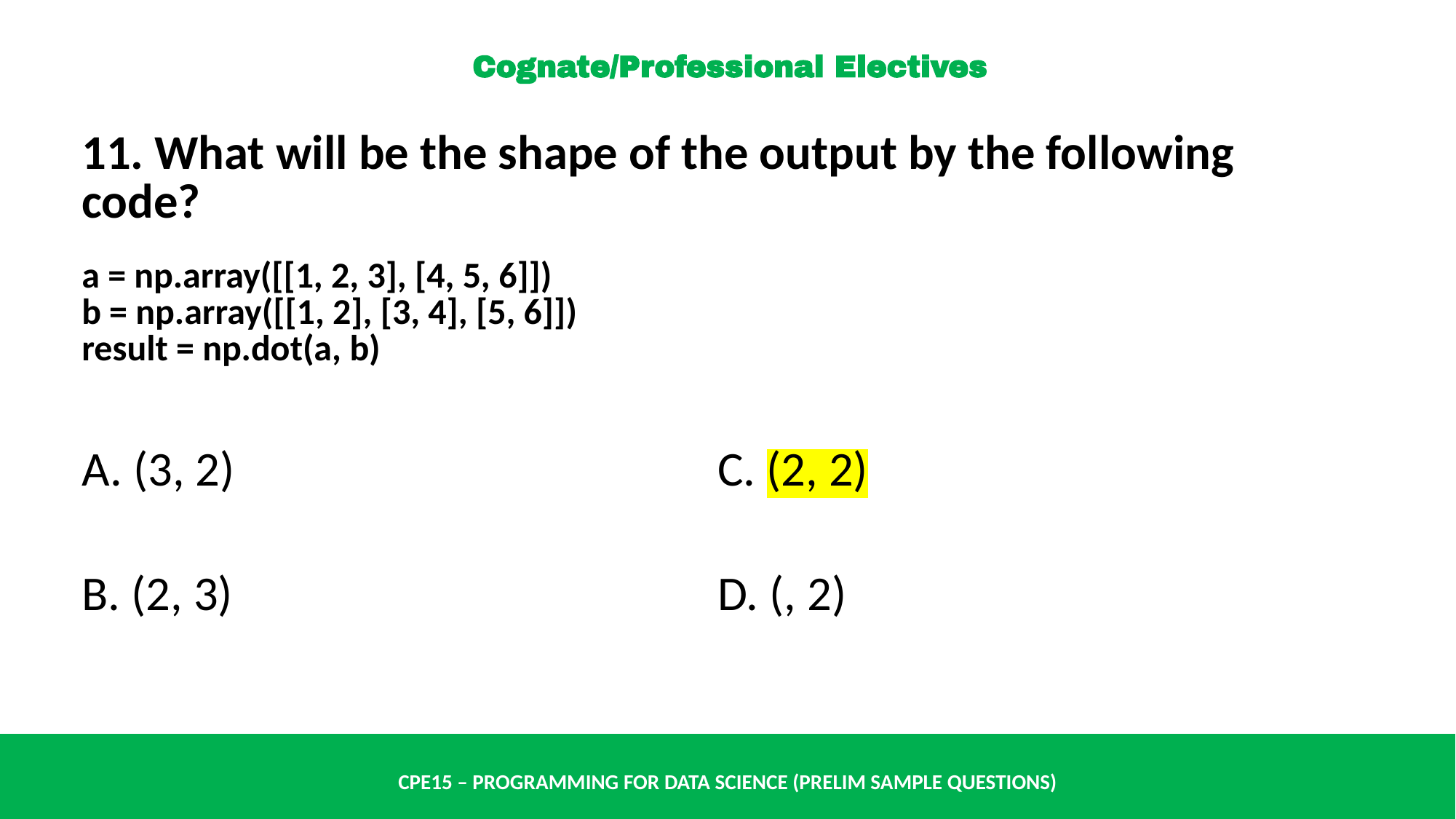

| 11. What will be the shape of the output by the following code? a = np.array([[1, 2, 3], [4, 5, 6]]) b = np.array([[1, 2], [3, 4], [5, 6]]) result = np.dot(a, b) |  |
| --- | --- |
| A. (3, 2) | C. (2, 2) |
| B. (2, 3) | D. (, 2) |